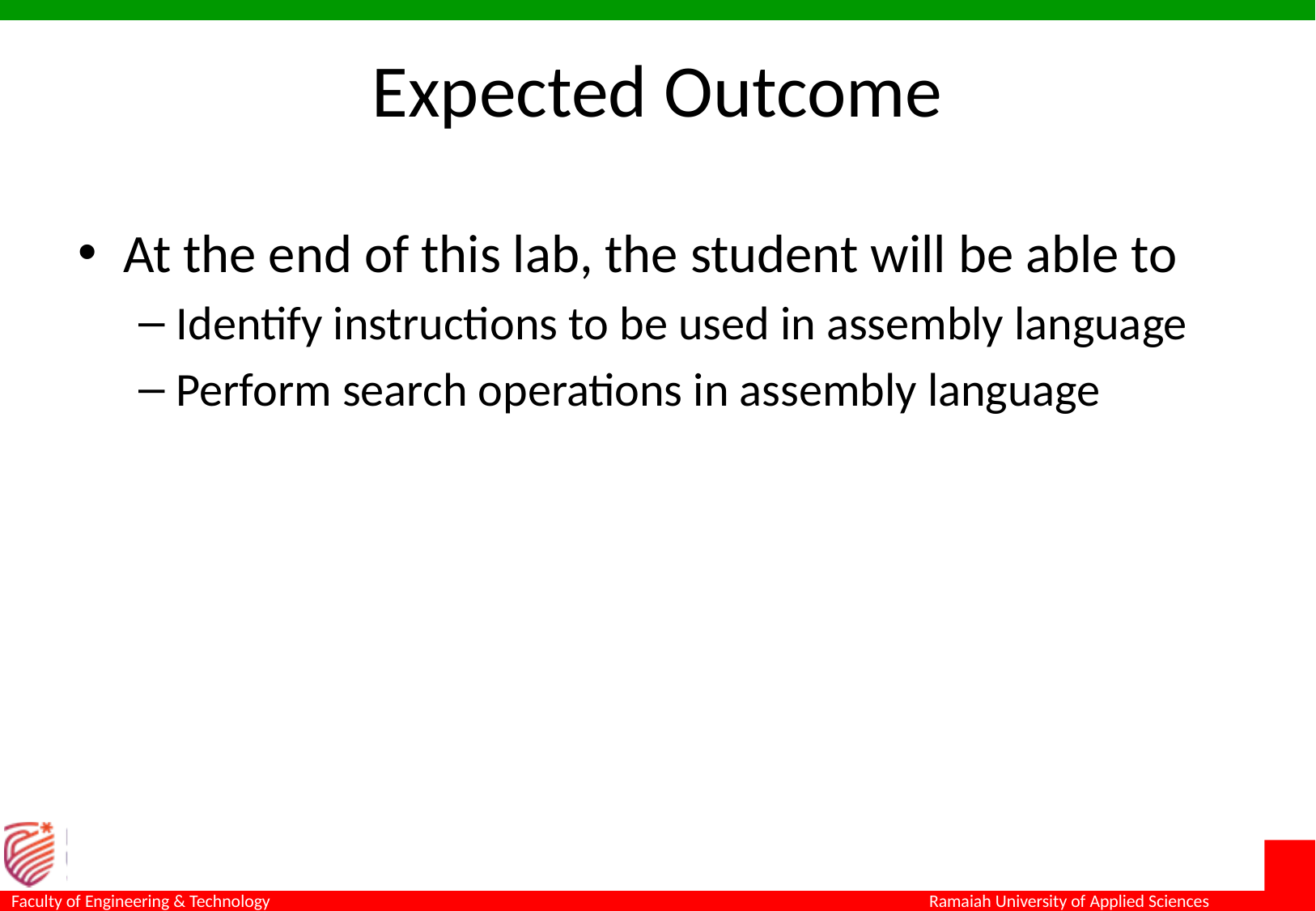

# Expected Outcome
At the end of this lab, the student will be able to
Identify instructions to be used in assembly language
Perform search operations in assembly language